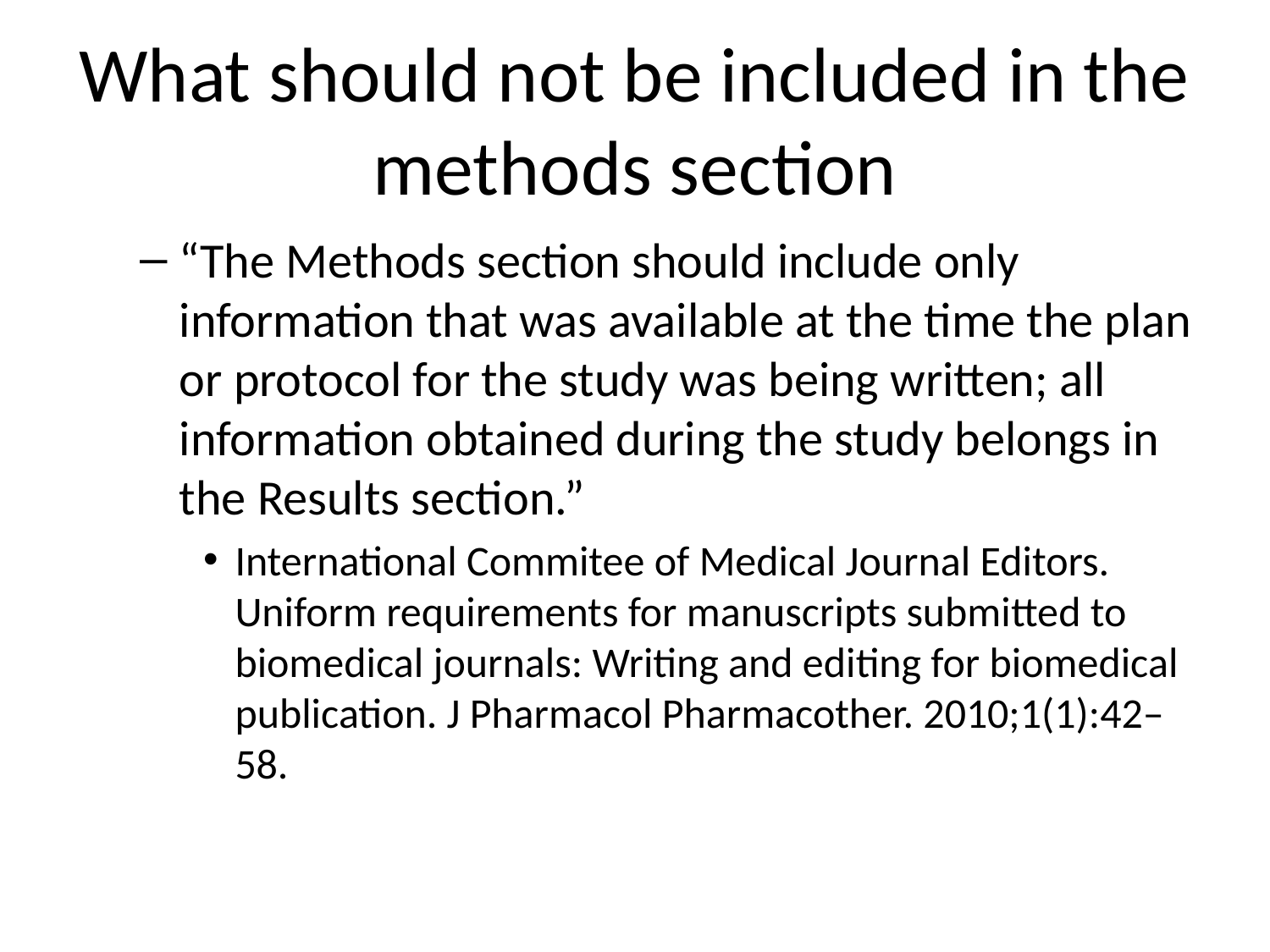

# What should not be included in the methods section
“The Methods section should include only information that was available at the time the plan or protocol for the study was being written; all information obtained during the study belongs in the Results section.”
International Commitee of Medical Journal Editors. Uniform requirements for manuscripts submitted to biomedical journals: Writing and editing for biomedical publication. J Pharmacol Pharmacother. 2010;1(1):42–58.